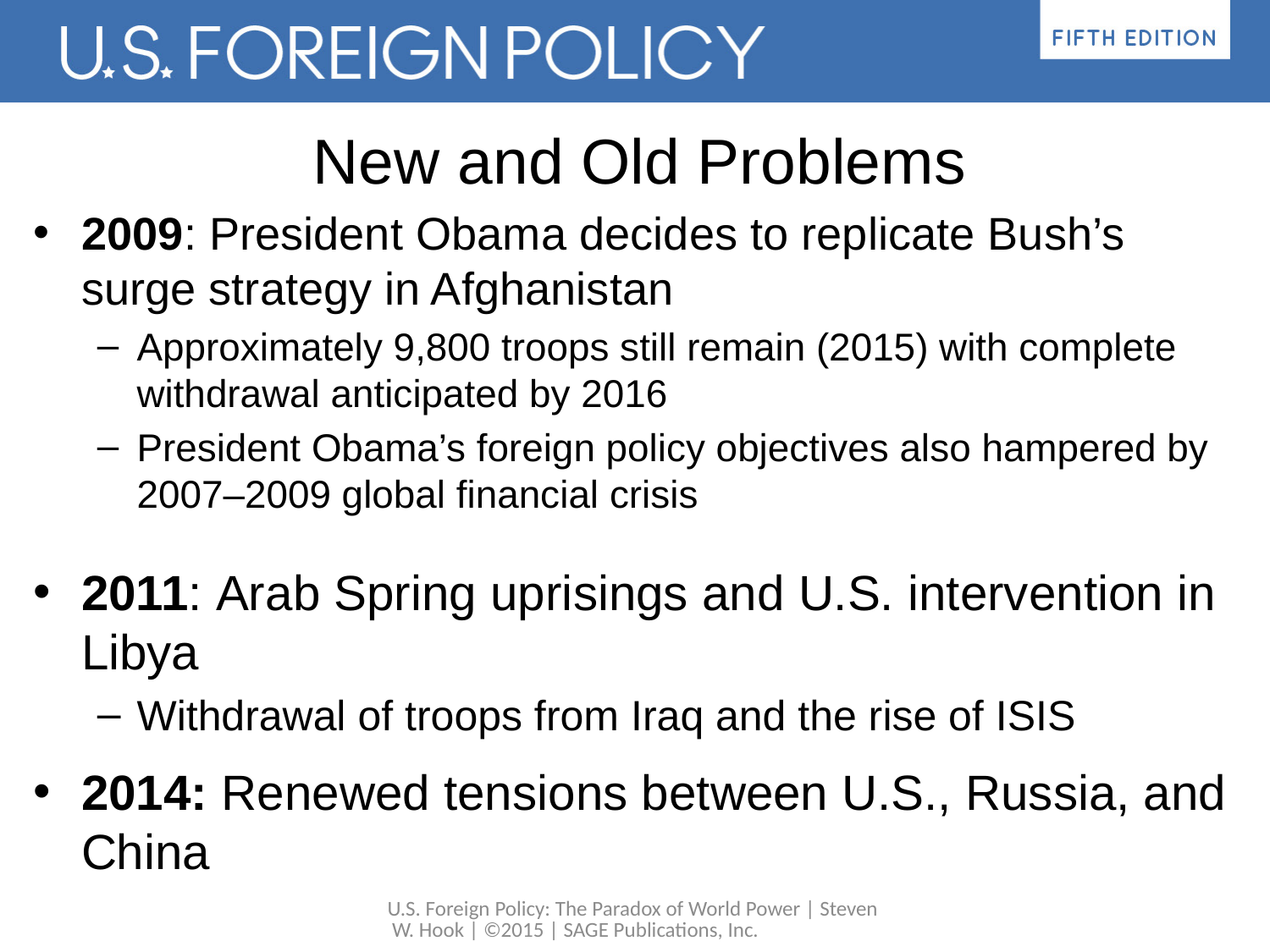

# New and Old Problems
2009: President Obama decides to replicate Bush’s surge strategy in Afghanistan
Approximately 9,800 troops still remain (2015) with complete withdrawal anticipated by 2016
President Obama’s foreign policy objectives also hampered by 2007–2009 global financial crisis

2011: Arab Spring uprisings and U.S. intervention in Libya
Withdrawal of troops from Iraq and the rise of ISIS

2014: Renewed tensions between U.S., Russia, and China

U.S. Foreign Policy: The Paradox of World Power | Steven W. Hook | ©2015 | SAGE Publications, Inc.